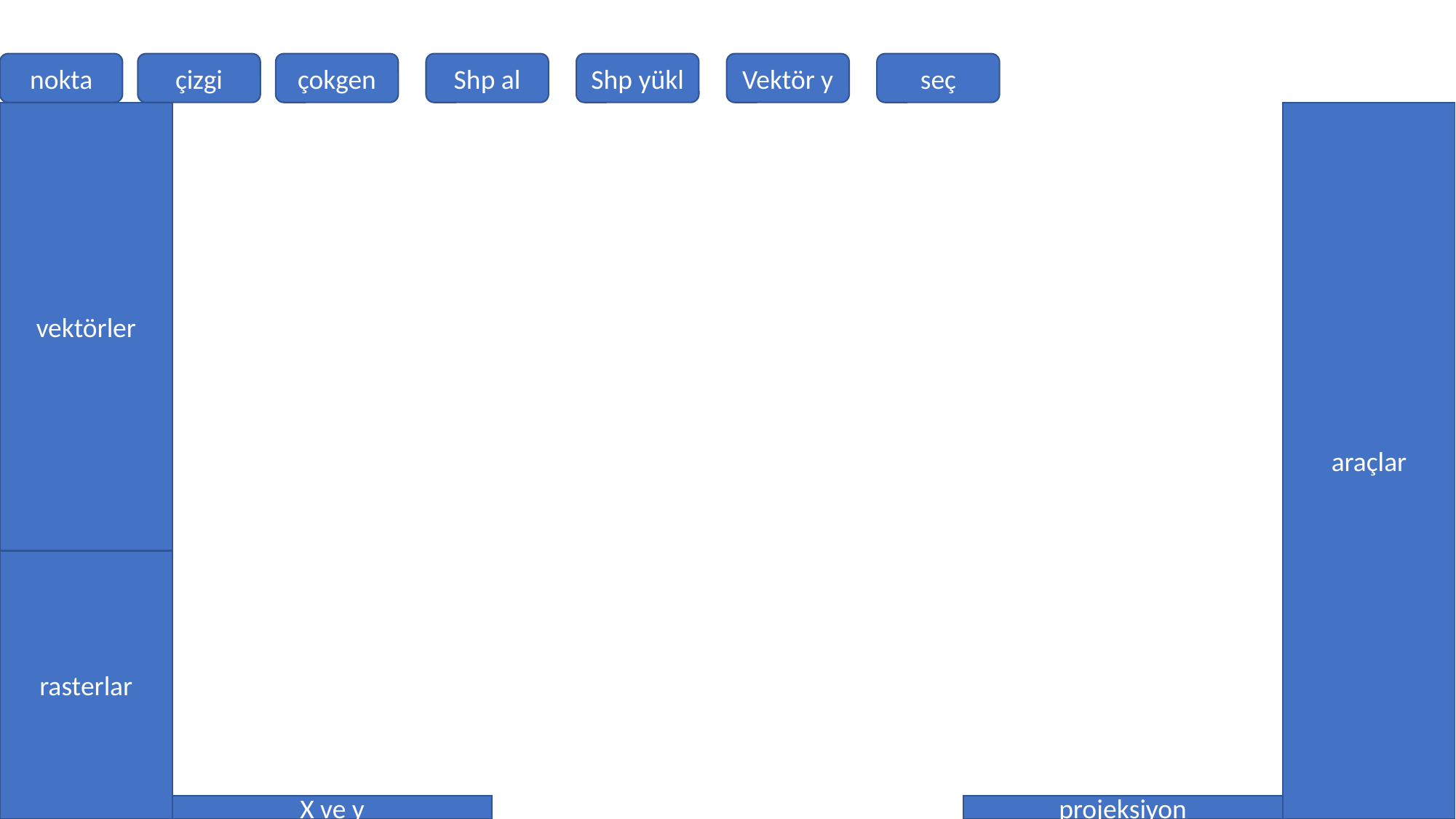

Shp al
Shp yükl
Vektör y
seç
çokgen
nokta
çizgi
araçlar
vektörler
rasterlar
X ve y
projeksiyon